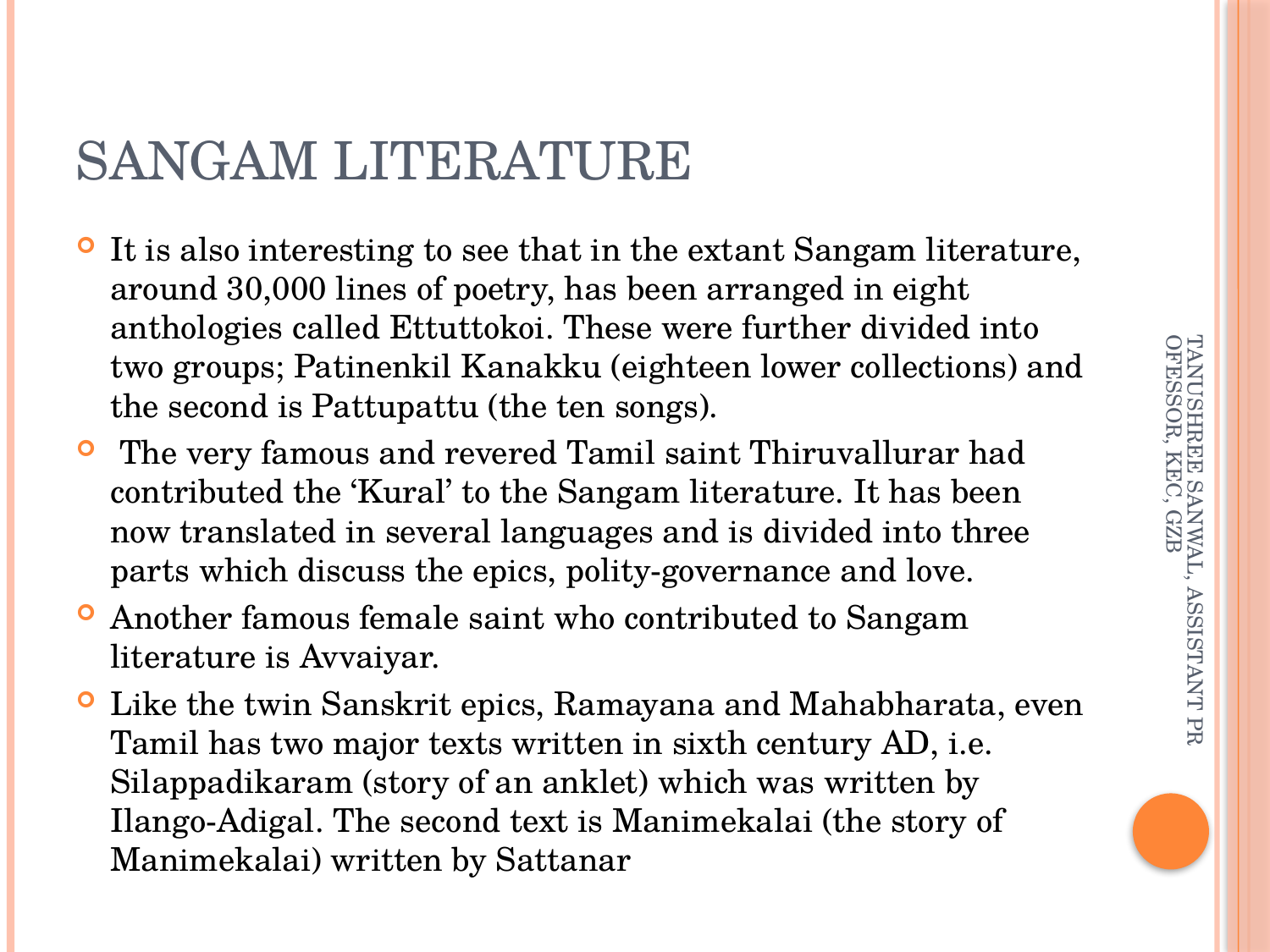

# Sangam literature
It is also interesting to see that in the extant Sangam literature, around 30,000 lines of poetry, has been arranged in eight anthologies called Ettuttokoi. These were further divided into two groups; Patinenkil Kanakku (eighteen lower collections) and the second is Pattupattu (the ten songs).
 The very famous and revered Tamil saint Thiruvallurar had contributed the ‘Kural’ to the Sangam literature. It has been now translated in several languages and is divided into three parts which discuss the epics, polity-governance and love.
Another famous female saint who contributed to Sangam literature is Avvaiyar.
Like the twin Sanskrit epics, Ramayana and Mahabharata, even Tamil has two major texts written in sixth century AD, i.e. Silappadikaram (story of an anklet) which was written by Ilango-Adigal. The second text is Manimekalai (the story of Manimekalai) written by Sattanar

TANUSHREE SANWAL, ASSISTANT PROFESSOR, KEC, GZB